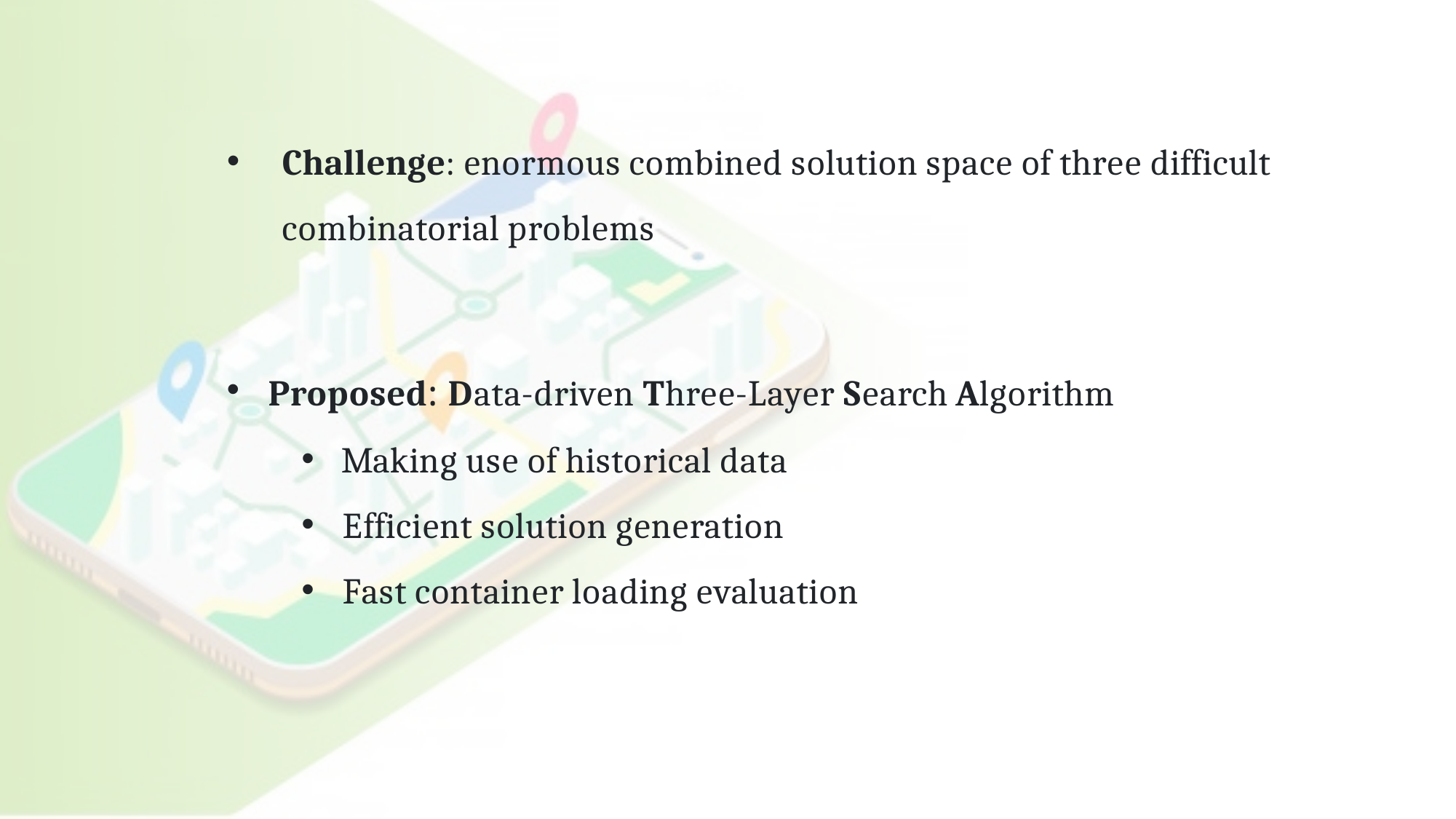

Challenge: enormous combined solution space of three difficult combinatorial problems
Proposed: Data-driven Three-Layer Search Algorithm
Making use of historical data
Efficient solution generation
Fast container loading evaluation